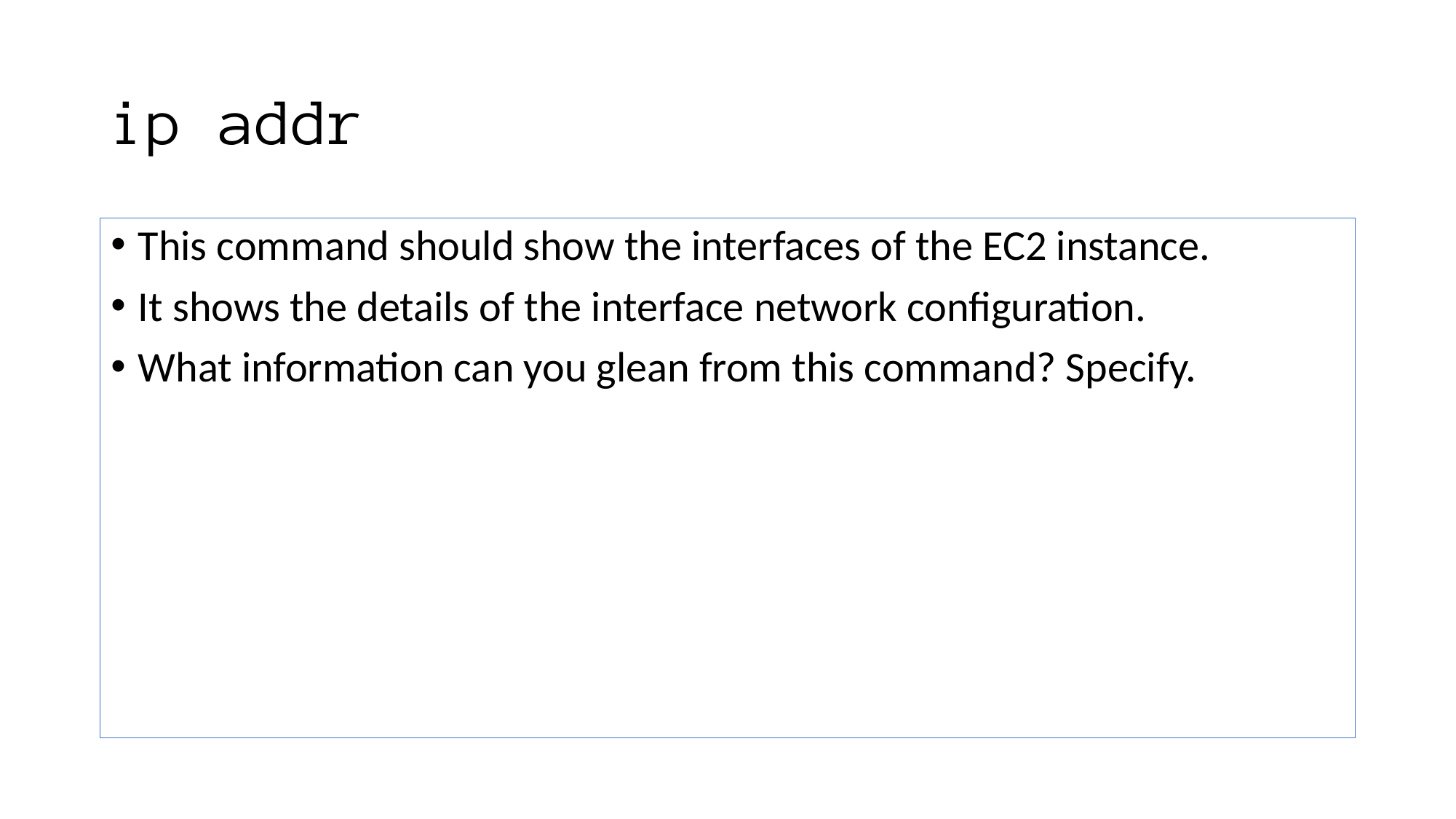

# ip addr
This command should show the interfaces of the EC2 instance.
It shows the details of the interface network configuration.
What information can you glean from this command? Specify.